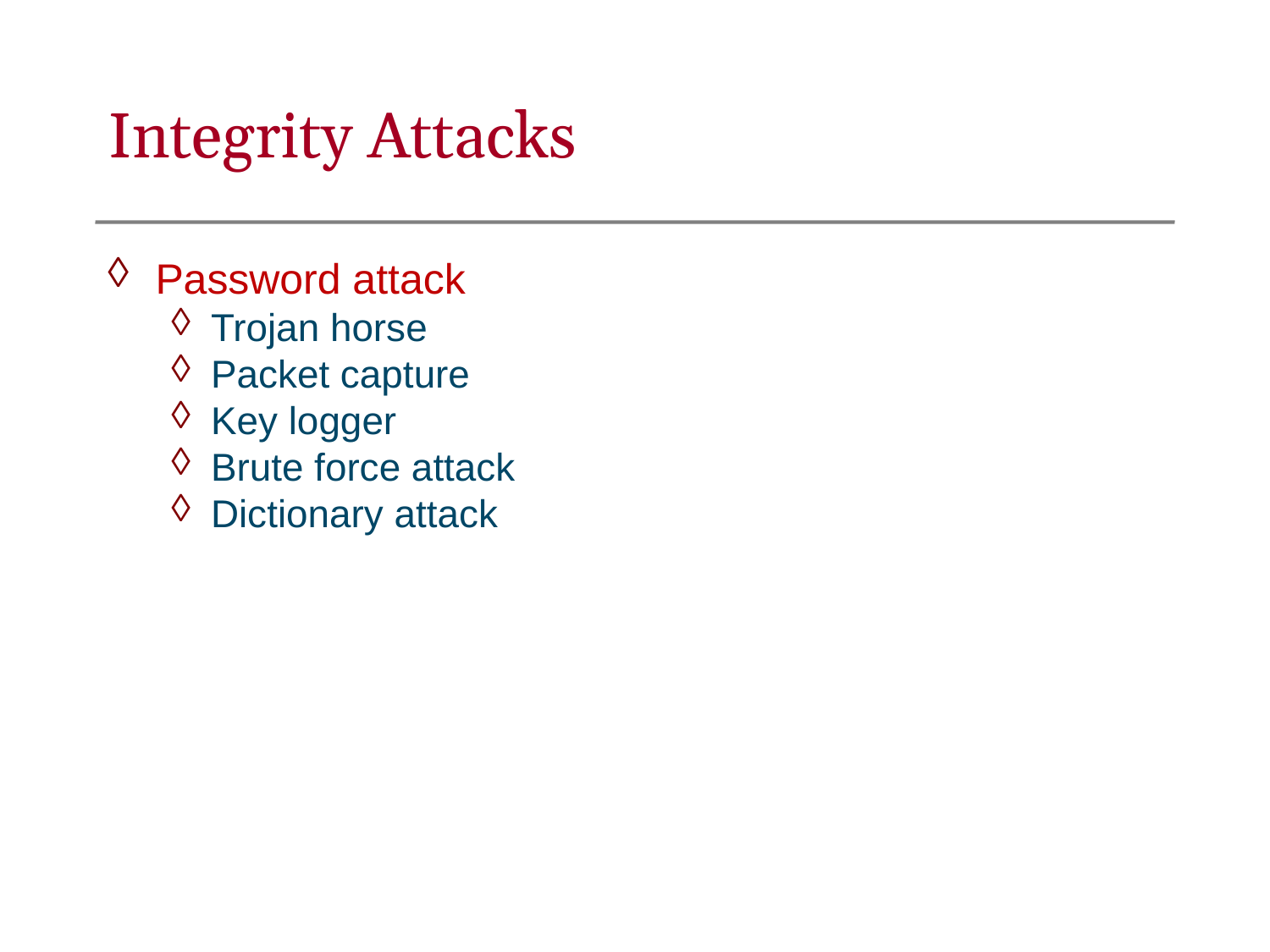

Integrity Attacks
Password attack
Trojan horse
Packet capture
Key logger
Brute force attack
Dictionary attack